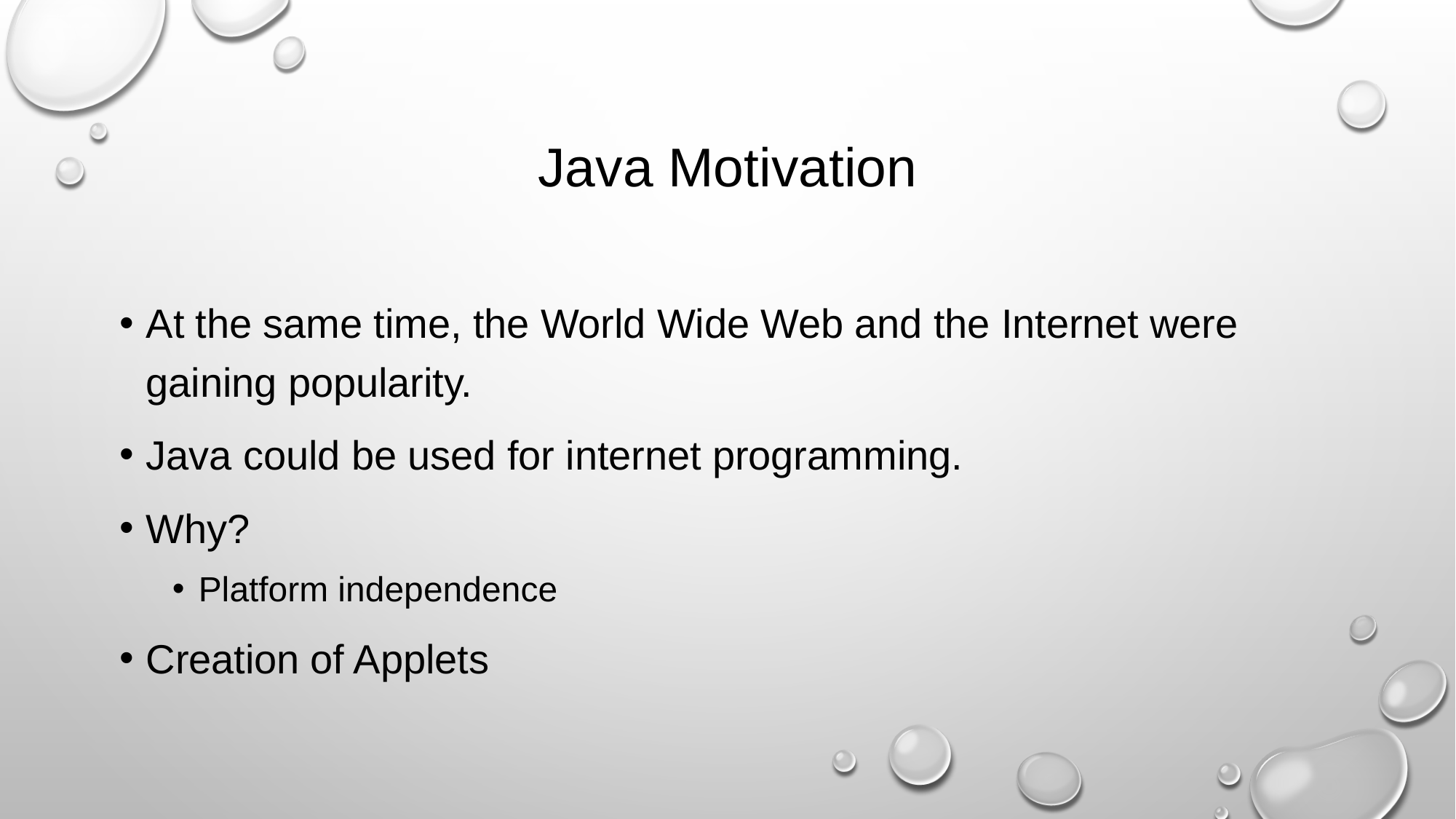

# Java Motivation
At the same time, the World Wide Web and the Internet were gaining popularity.
Java could be used for internet programming.
Why?
Platform independence
Creation of Applets